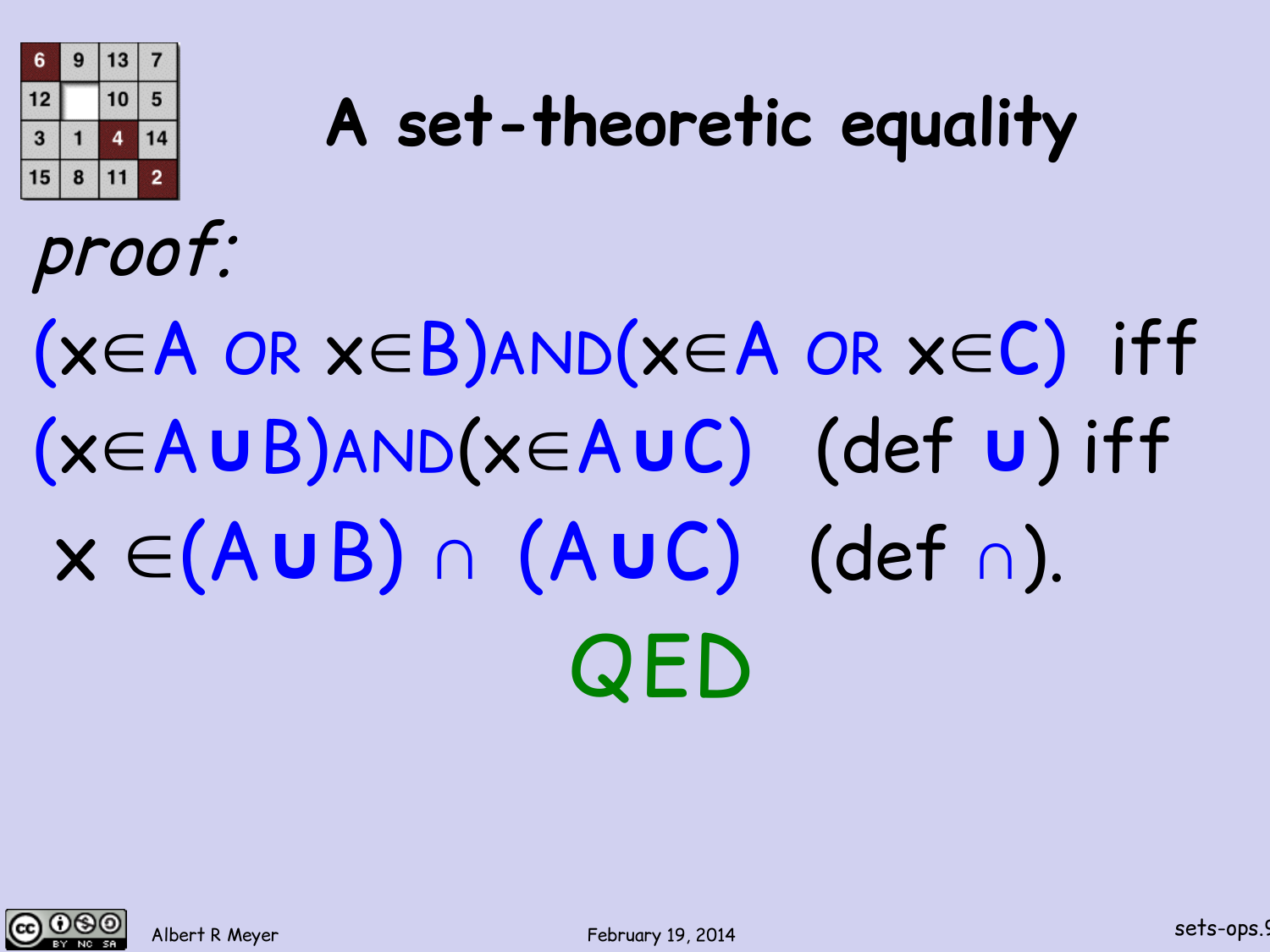

# A set-theoretic equality
proof:
(x∈A OR x∈B)AND(x∈A OR x∈C)  iff
(x∈A∪B)AND(x∈A∪C)   (def ∪) iff
 x ∈(A∪B) ∩ (A∪C)   (def ∩).
                     QED